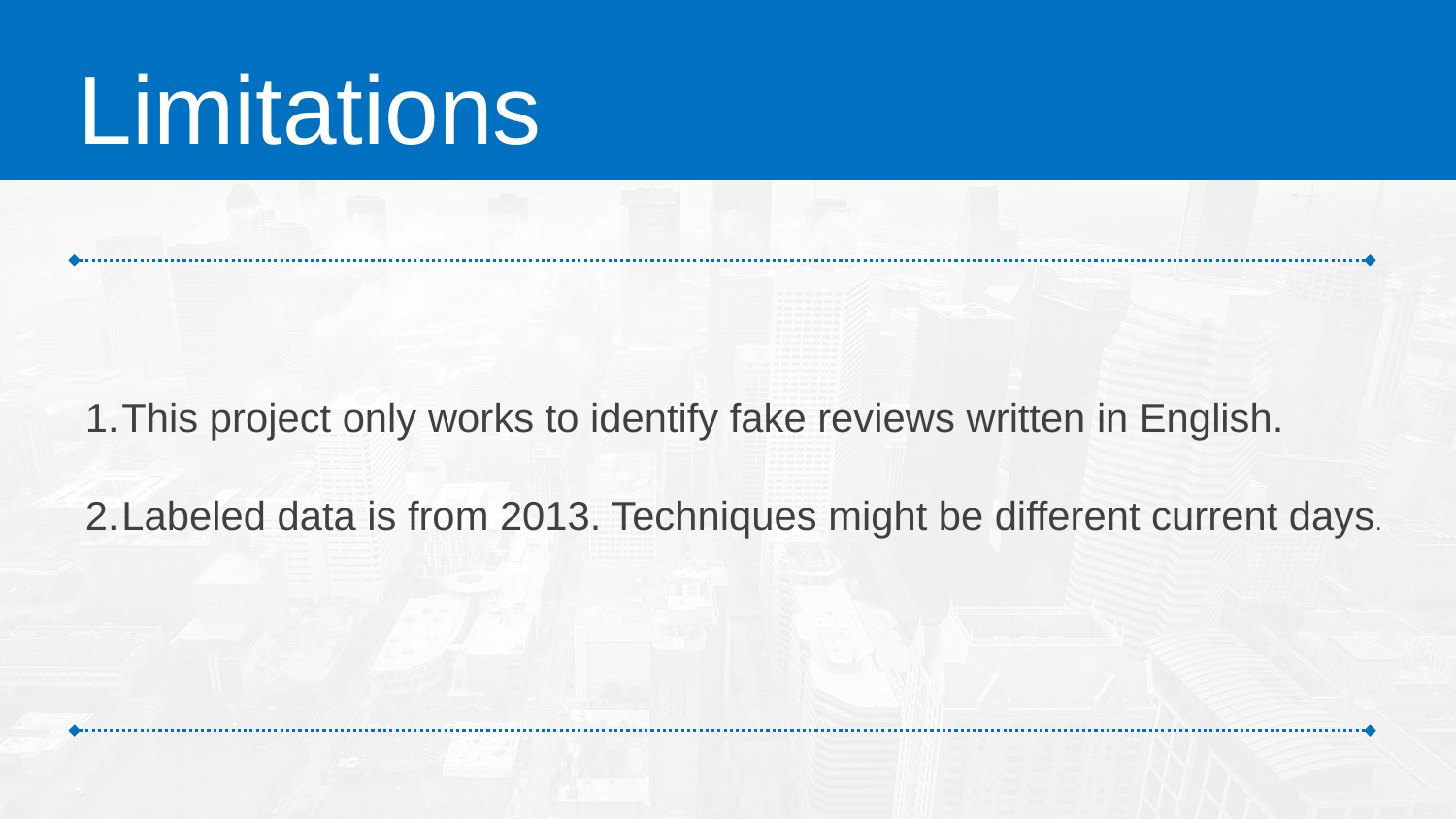

Limitations
This project only works to identify fake reviews written in English.

Labeled data is from 2013. Techniques might be different current days.